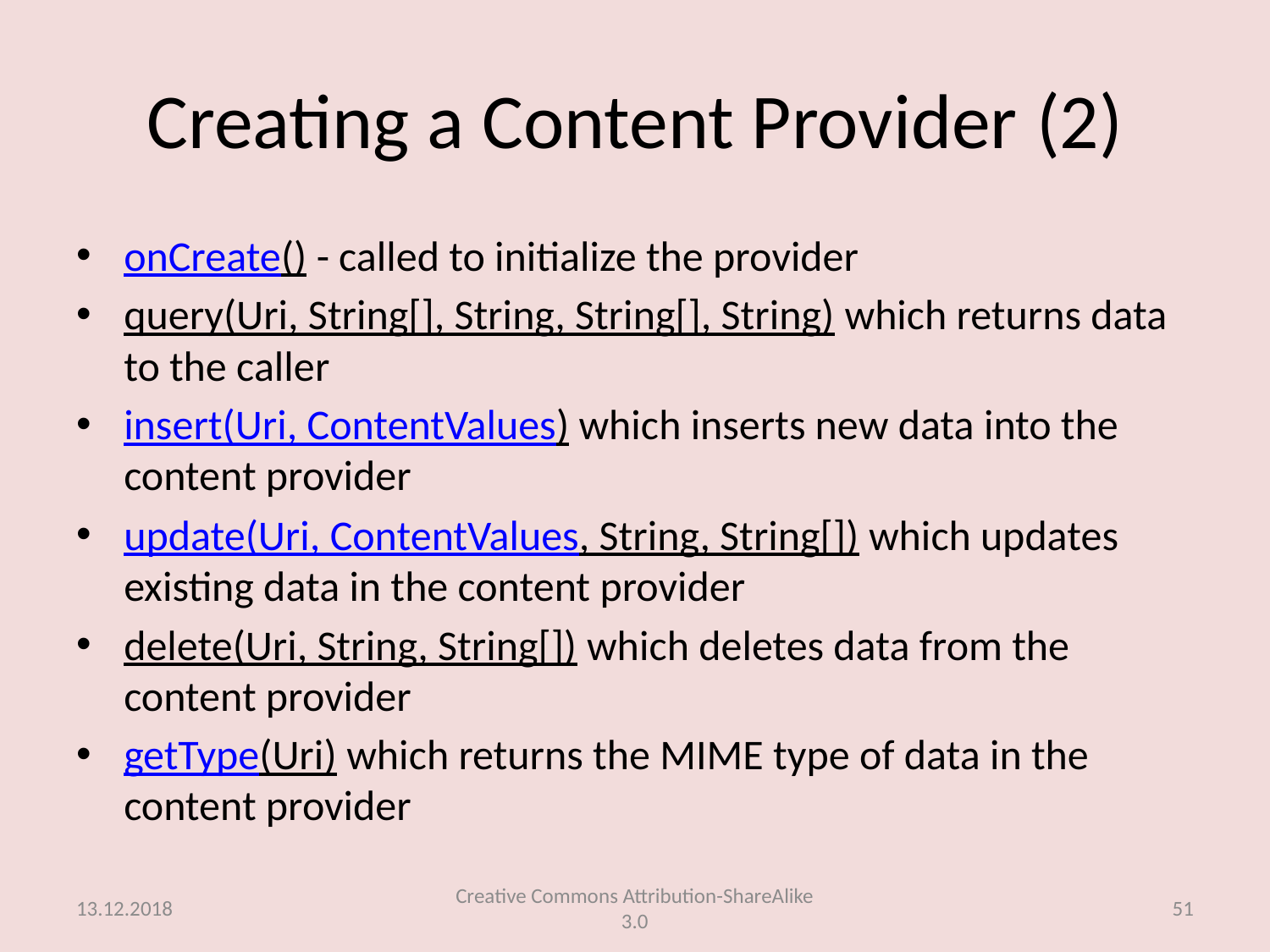

# Creating a Content Provider (2)
onCreate() - called to initialize the provider
query(Uri, String[], String, String[], String) which returns data to the caller
insert(Uri, ContentValues) which inserts new data into the content provider
update(Uri, ContentValues, String, String[]) which updates existing data in the content provider
delete(Uri, String, String[]) which deletes data from the content provider
getType(Uri) which returns the MIME type of data in the content provider

13.12.2018
Creative Commons Attribution-ShareAlike 3.0
51